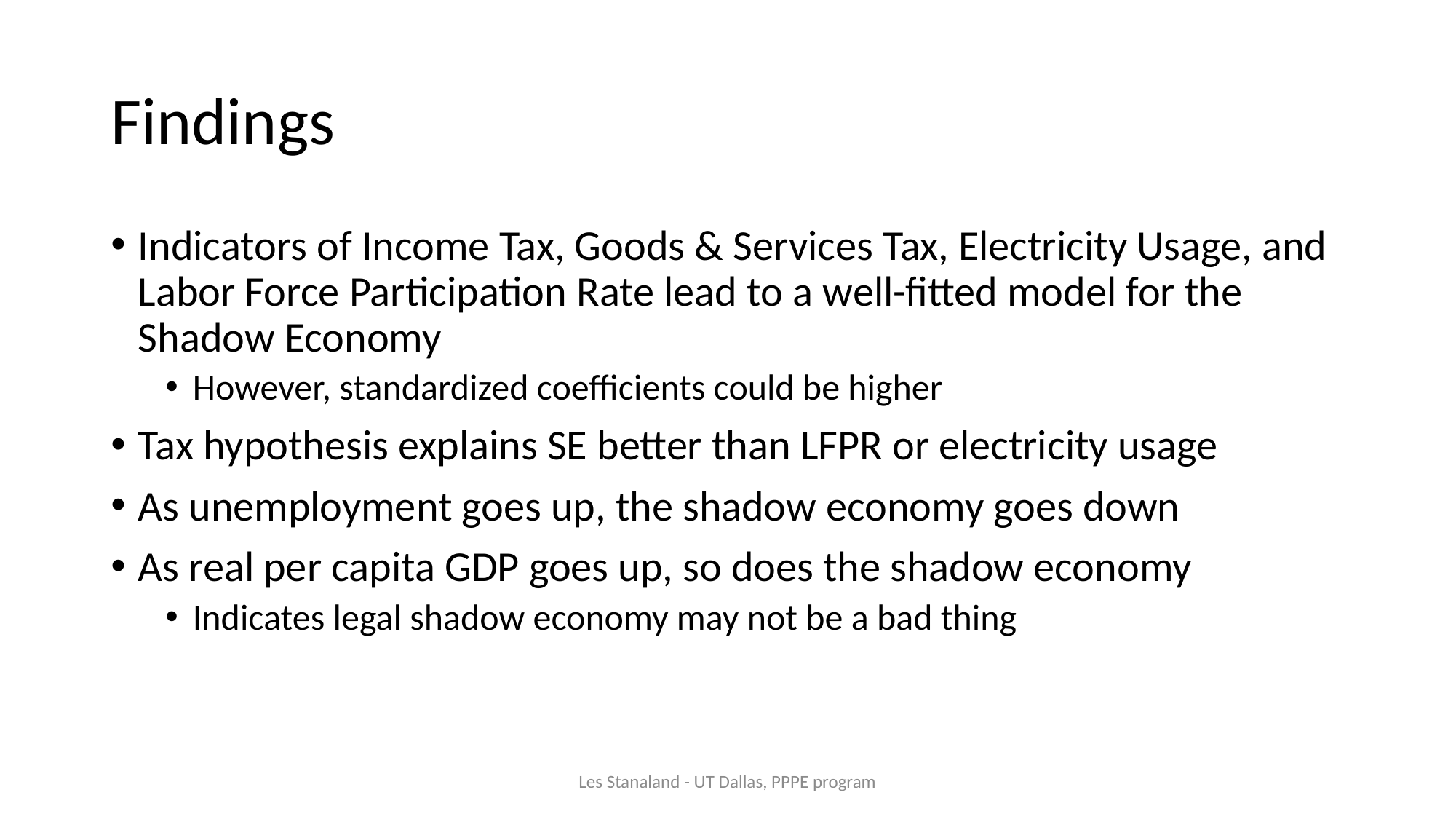

# Findings
Indicators of Income Tax, Goods & Services Tax, Electricity Usage, and Labor Force Participation Rate lead to a well-fitted model for the Shadow Economy
However, standardized coefficients could be higher
Tax hypothesis explains SE better than LFPR or electricity usage
As unemployment goes up, the shadow economy goes down
As real per capita GDP goes up, so does the shadow economy
Indicates legal shadow economy may not be a bad thing

Les Stanaland - UT Dallas, PPPE program